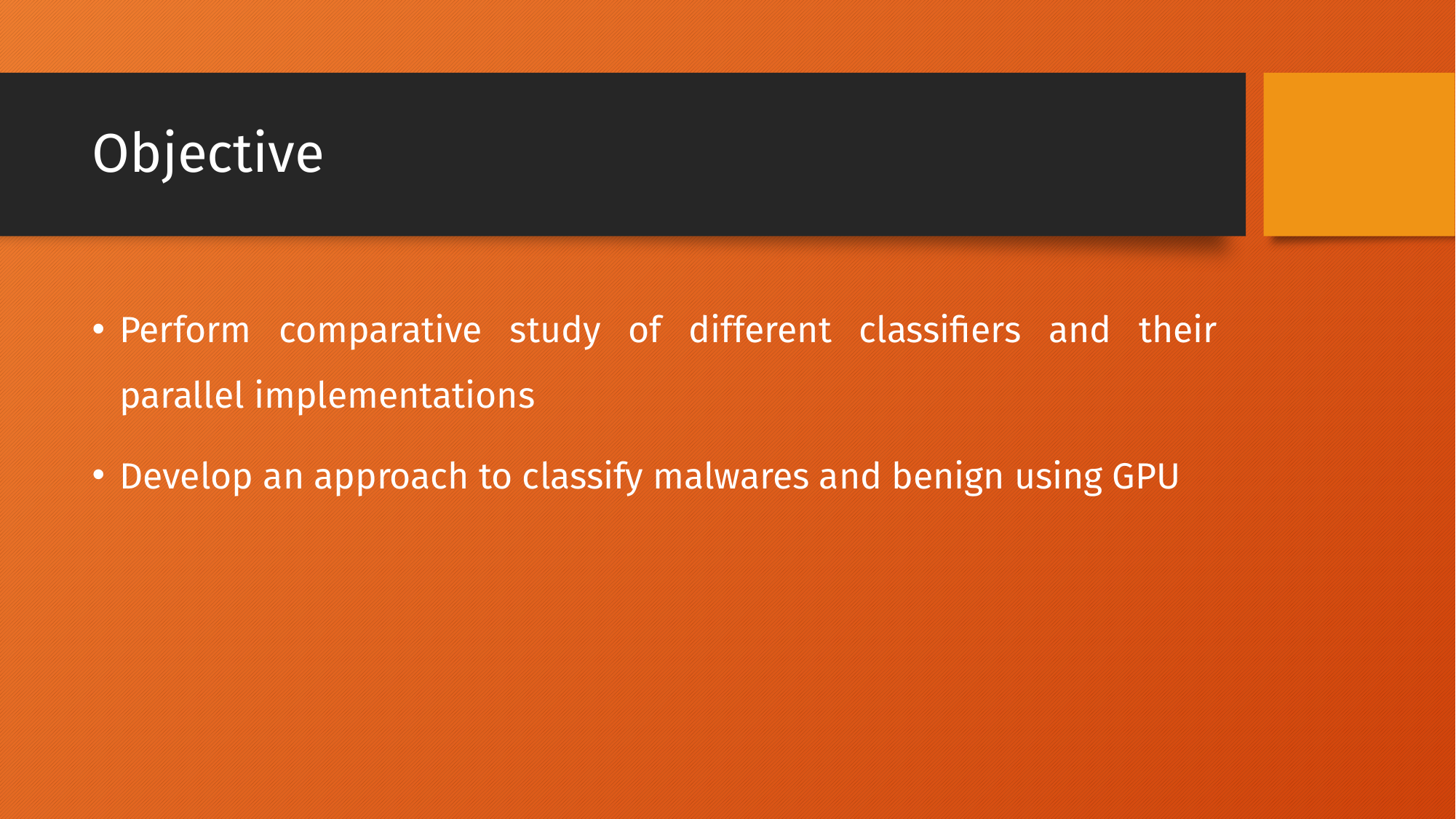

# Objective
Perform comparative study of different classifiers and their parallel implementations
Develop an approach to classify malwares and benign using GPU